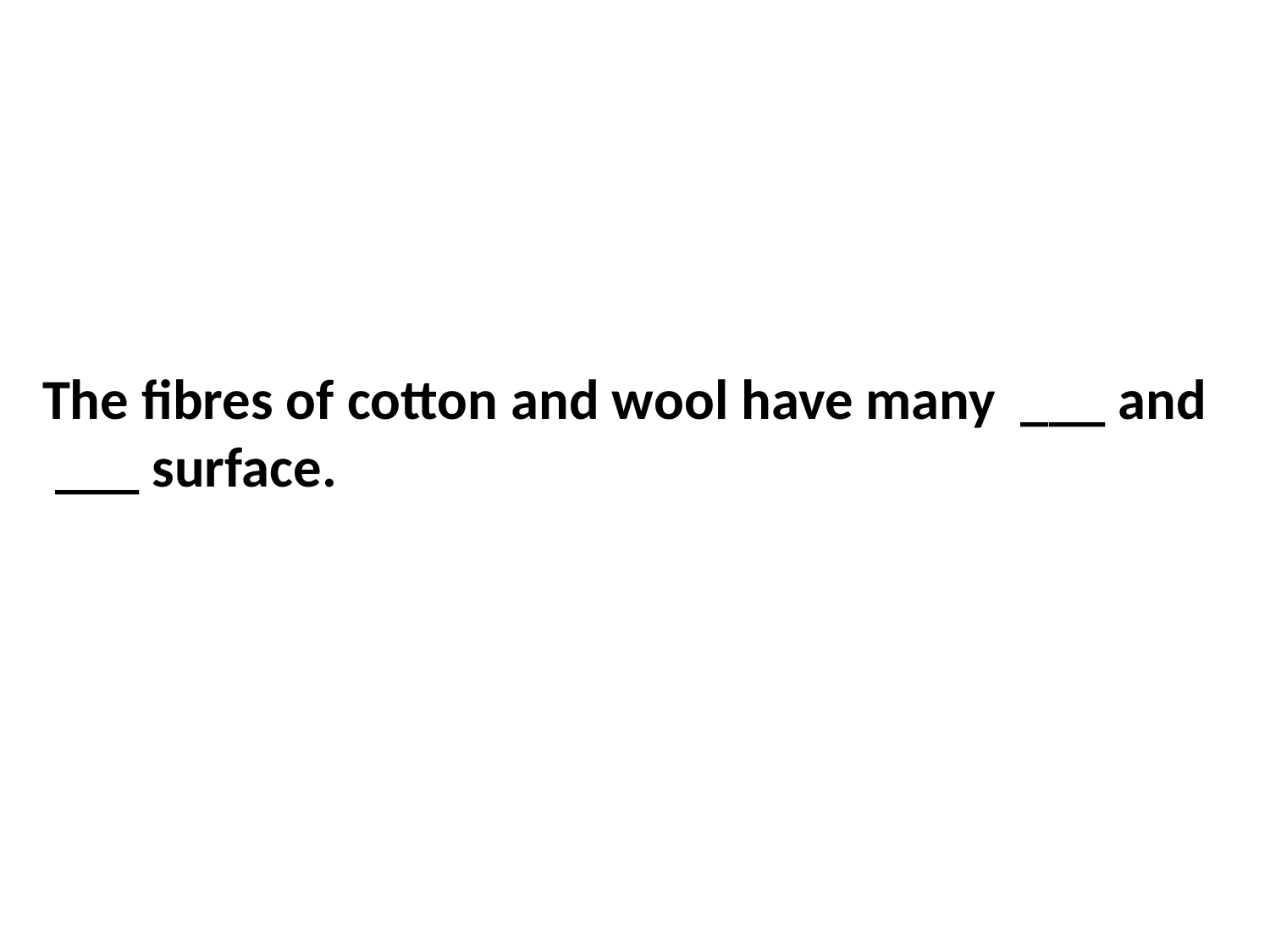

The fibres of cotton and wool have many  ___ and
 ___ surface.